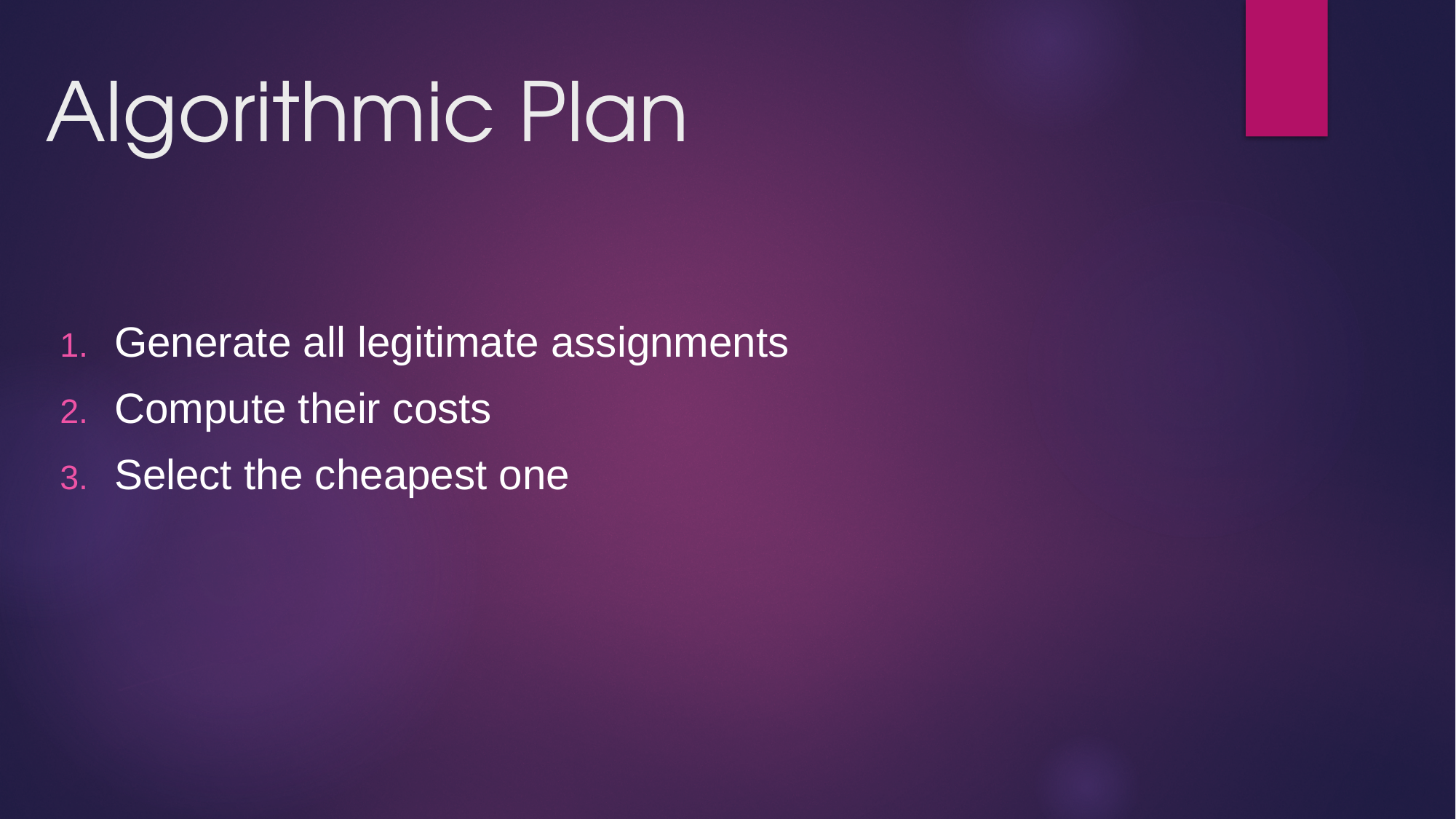

# Algorithmic Plan

Generate all legitimate assignments
Compute their costs
Select the cheapest one